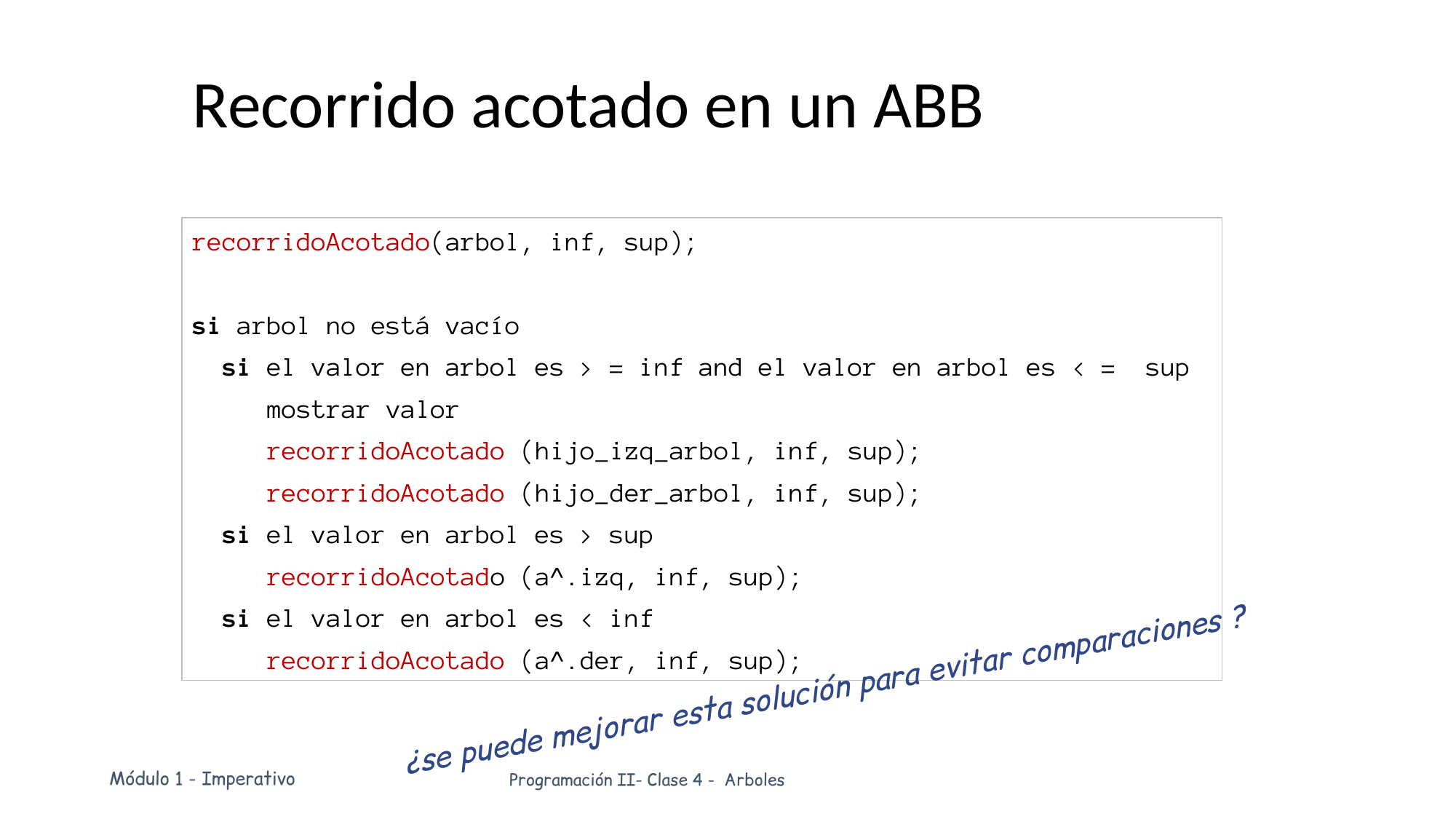

# Recorrido acotado en un ABB
recorridoAcotado(arbol, inf, sup);

si arbol no está vacío
  si el valor en arbol es > = inf and el valor en arbol es < =  sup
     mostrar valor
     recorridoAcotado (hijo_izq_arbol, inf, sup);
     recorridoAcotado (hijo_der_arbol, inf, sup);
  si el valor en arbol es > sup
     recorridoAcotado (a^.izq, inf, sup);
  si el valor en arbol es < inf
     recorridoAcotado (a^.der, inf, sup);
¿se puede mejorar esta solución para evitar comparaciones ?